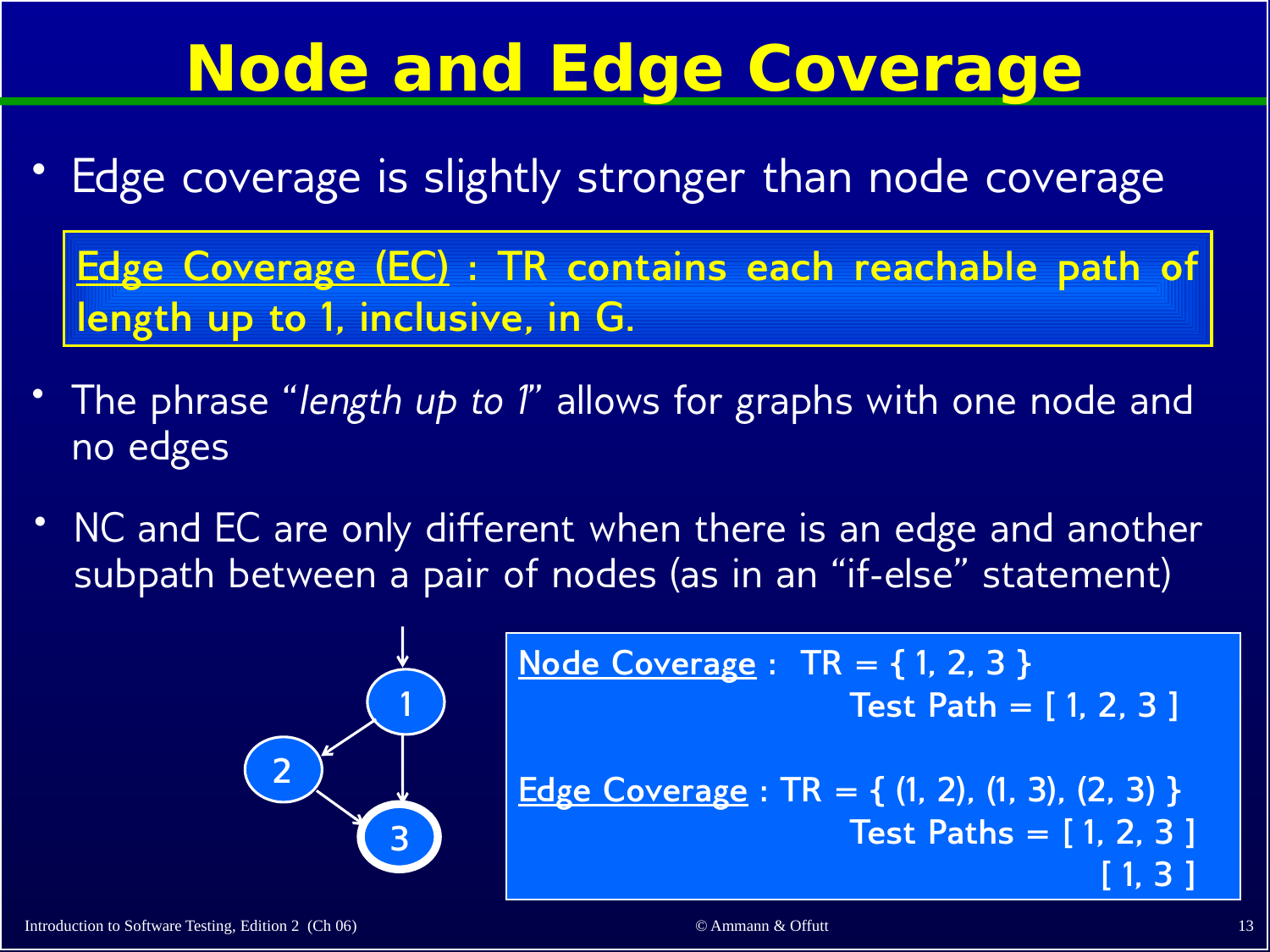

# Node and Edge Coverage
Edge coverage is slightly stronger than node coverage
Edge Coverage (EC) : TR contains each reachable path of length up to 1, inclusive, in G.
The phrase “length up to 1” allows for graphs with one node and no edges
NC and EC are only different when there is an edge and another subpath between a pair of nodes (as in an “if-else” statement)

1

3

2

Node Coverage :  TR = { 1, 2, 3 }
                             Test Path = [ 1, 2, 3 ]

Edge Coverage : TR = { (1, 2), (1, 3), (2, 3) }
                             Test Paths = [ 1, 2, 3 ]
                                                   [ 1, 3 ]
13
© Ammann & Offutt
Introduction to Software Testing, Edition 2  (Ch 06)